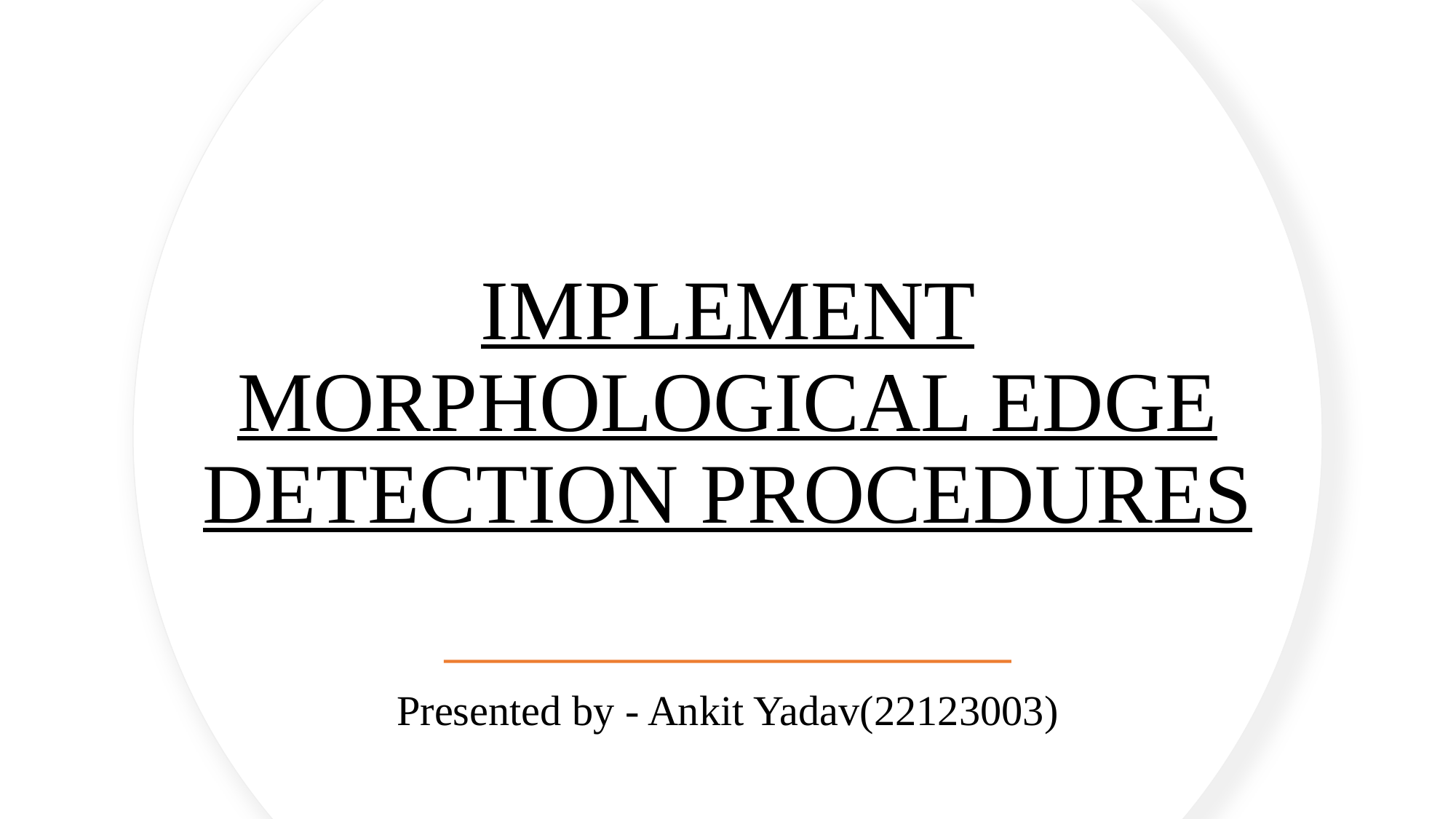

# IMPLEMENT MORPHOLOGICAL EDGE DETECTION PROCEDURES

Presented by - Ankit Yadav(22123003)